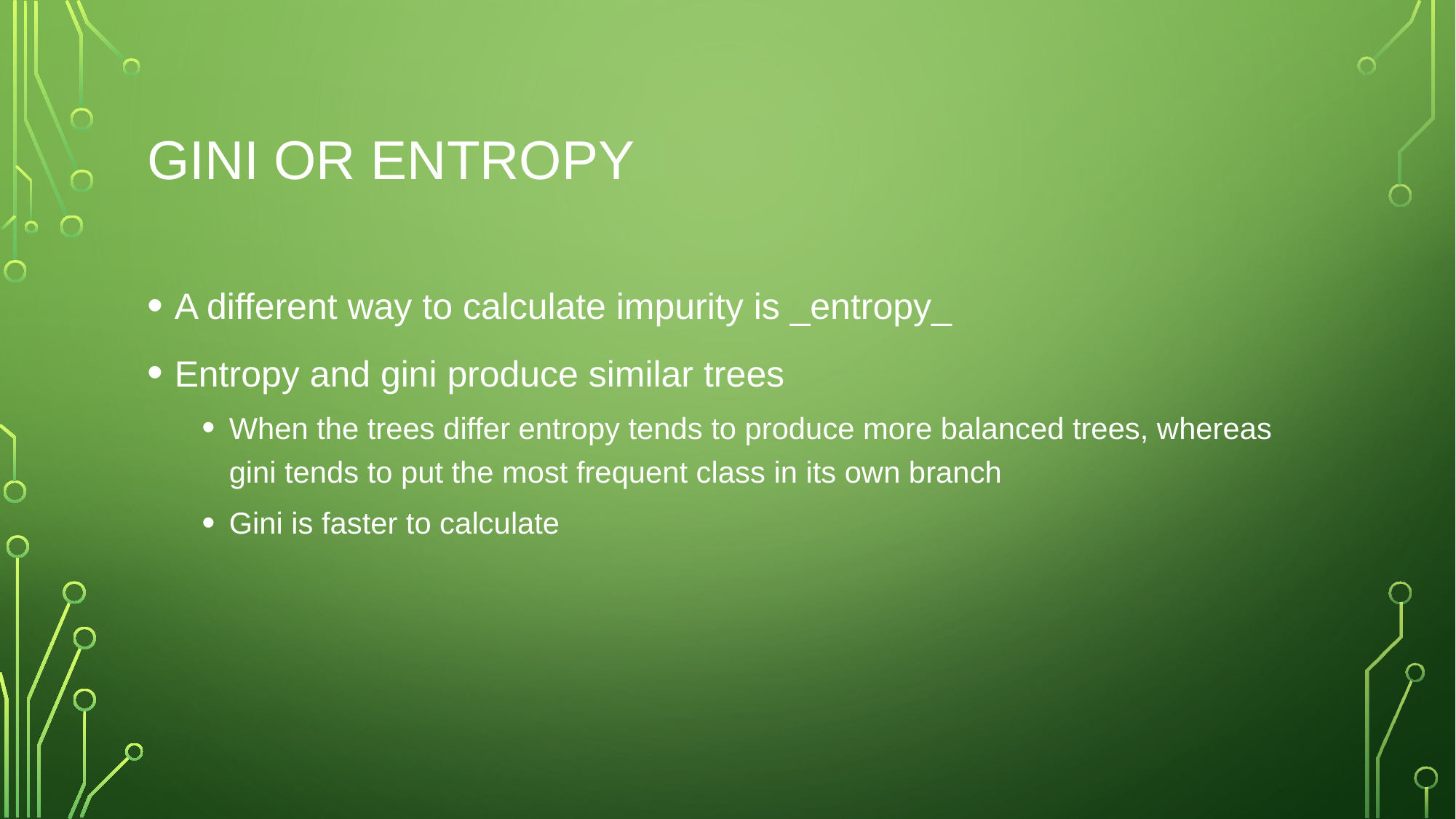

# Gini or entropy
A different way to calculate impurity is _entropy_
Entropy and gini produce similar trees
When the trees differ entropy tends to produce more balanced trees, whereas gini tends to put the most frequent class in its own branch
Gini is faster to calculate